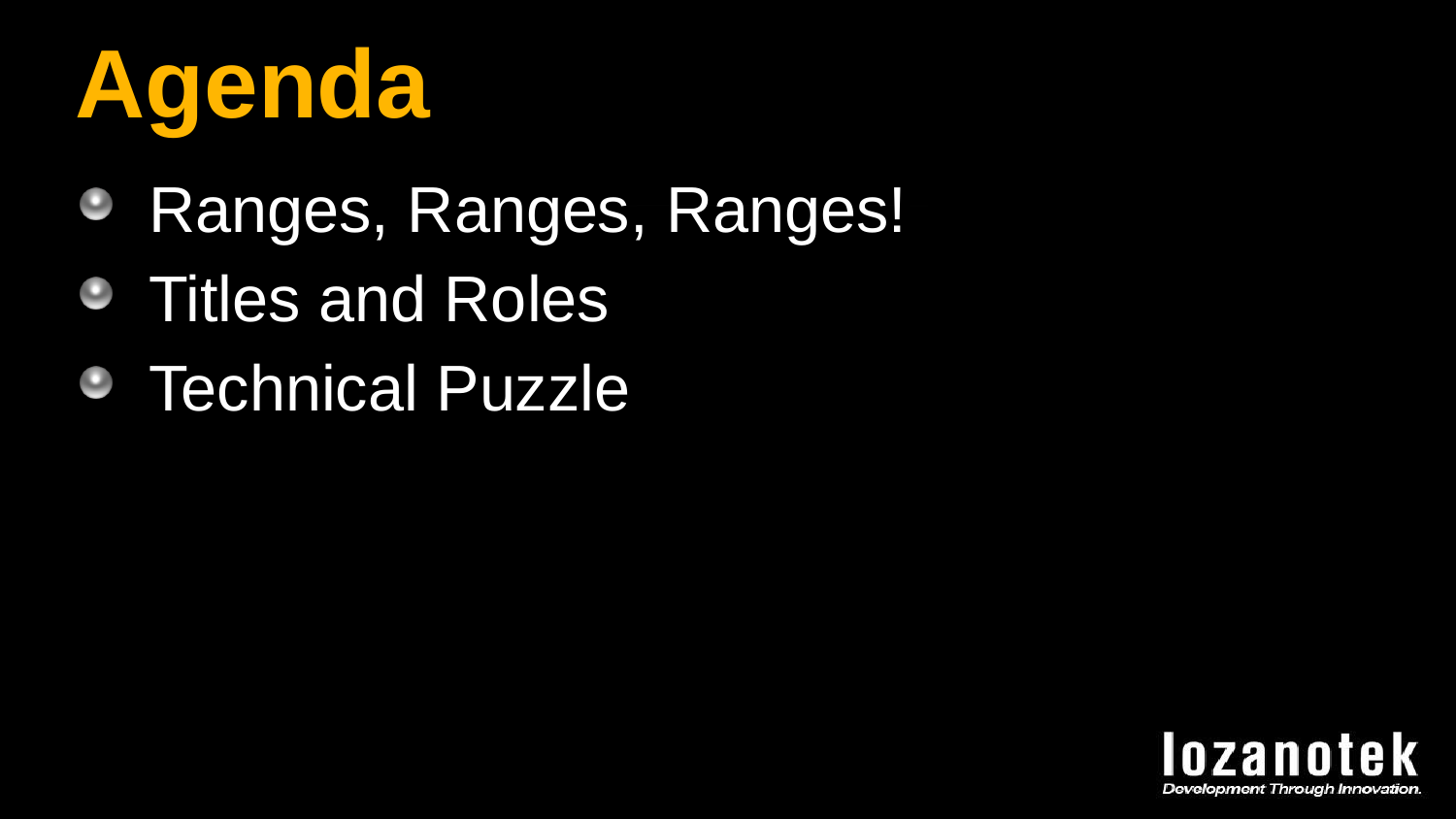

# Agenda
Ranges, Ranges, Ranges!
Titles and Roles
Technical Puzzle